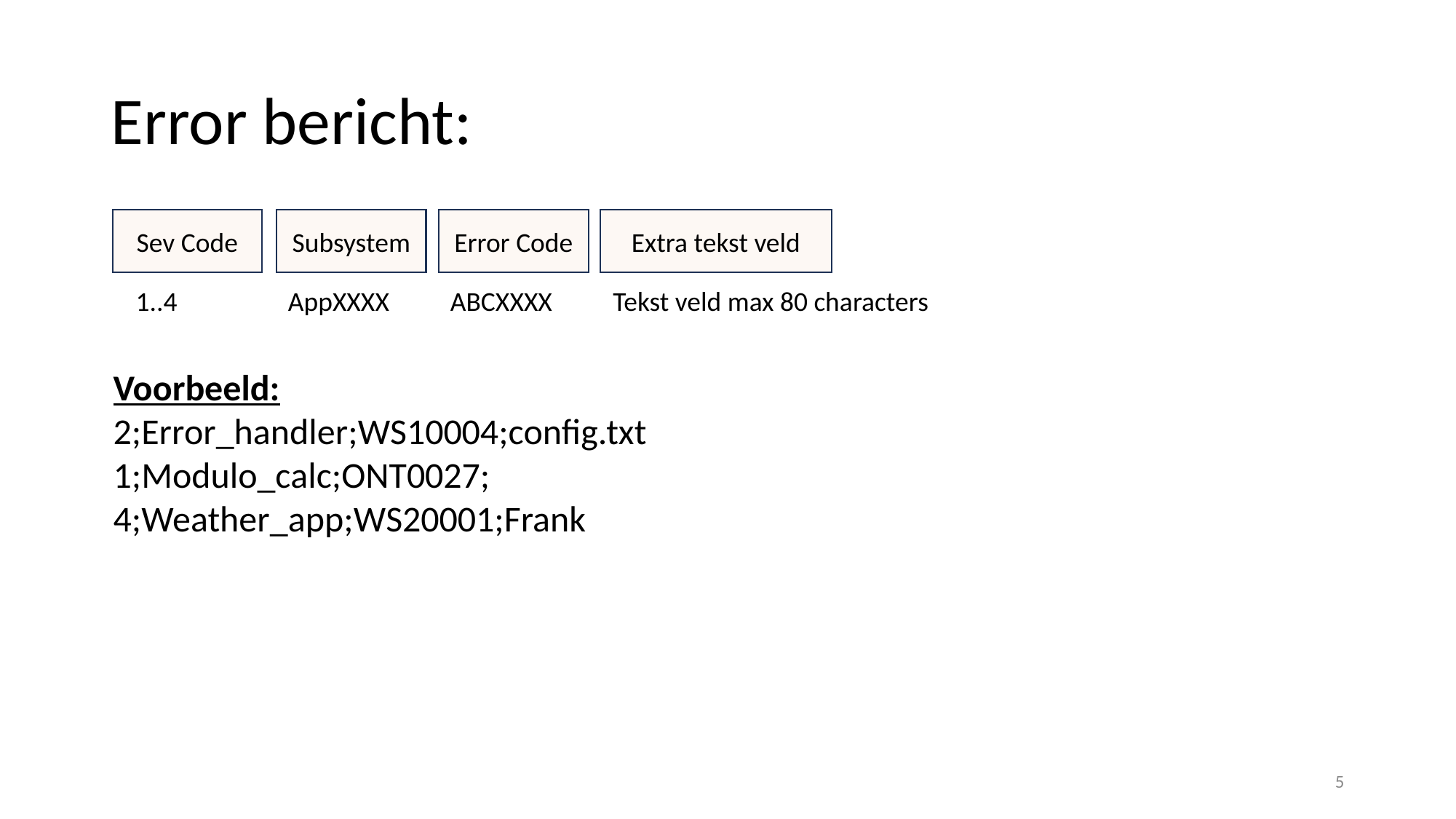

# Error bericht:
Subsystem
Sev Code
Error Code
Extra tekst veld
AppXXXX
1..4
ABCXXXX
Tekst veld max 80 characters
Voorbeeld:
2;Error_handler;WS10004;config.txt
1;Modulo_calc;ONT0027;
4;Weather_app;WS20001;Frank
5